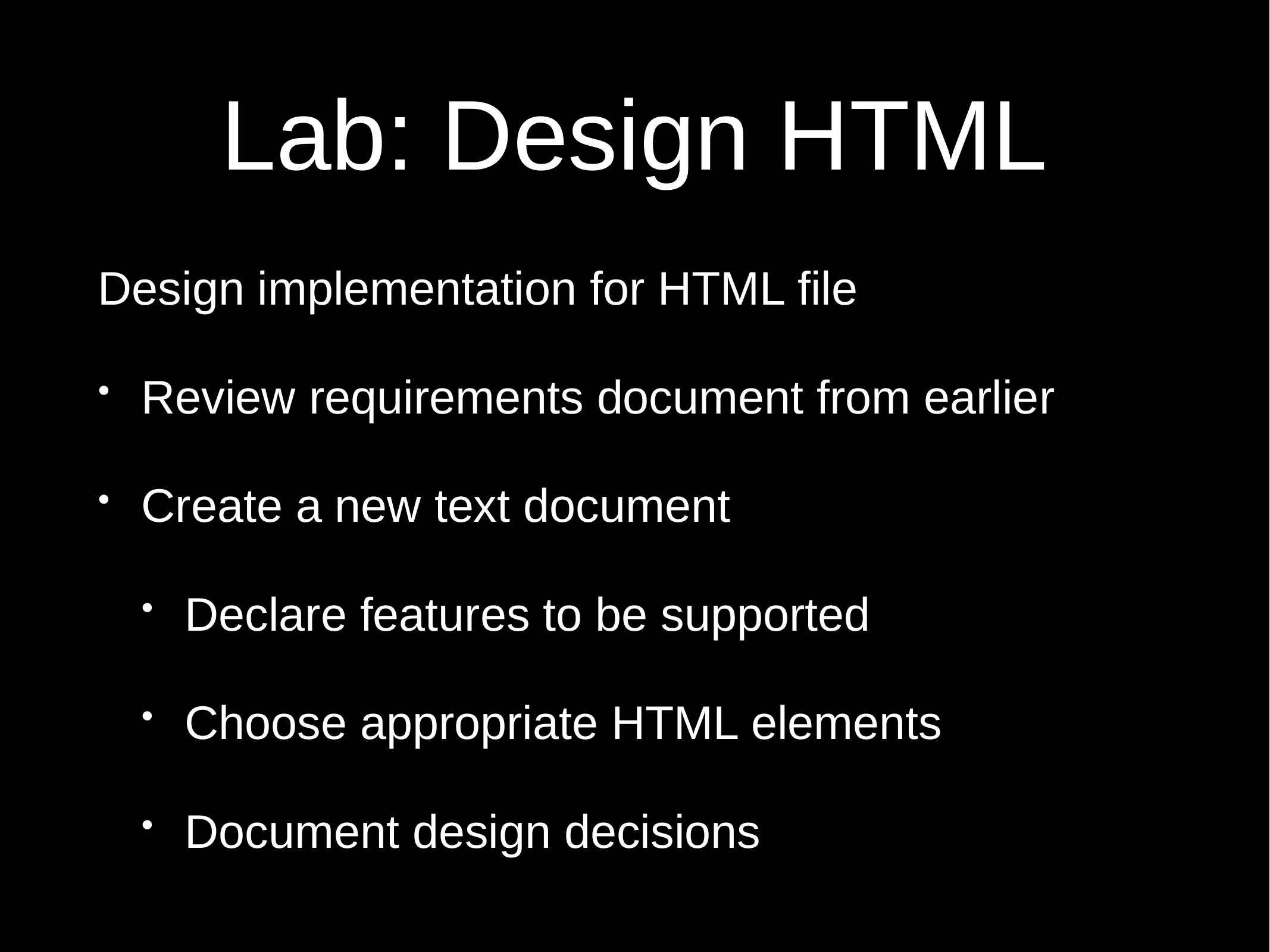

# Lab: Design HTML
Design implementation for HTML file
Review requirements document from earlier
Create a new text document
Declare features to be supported
Choose appropriate HTML elements
Document design decisions